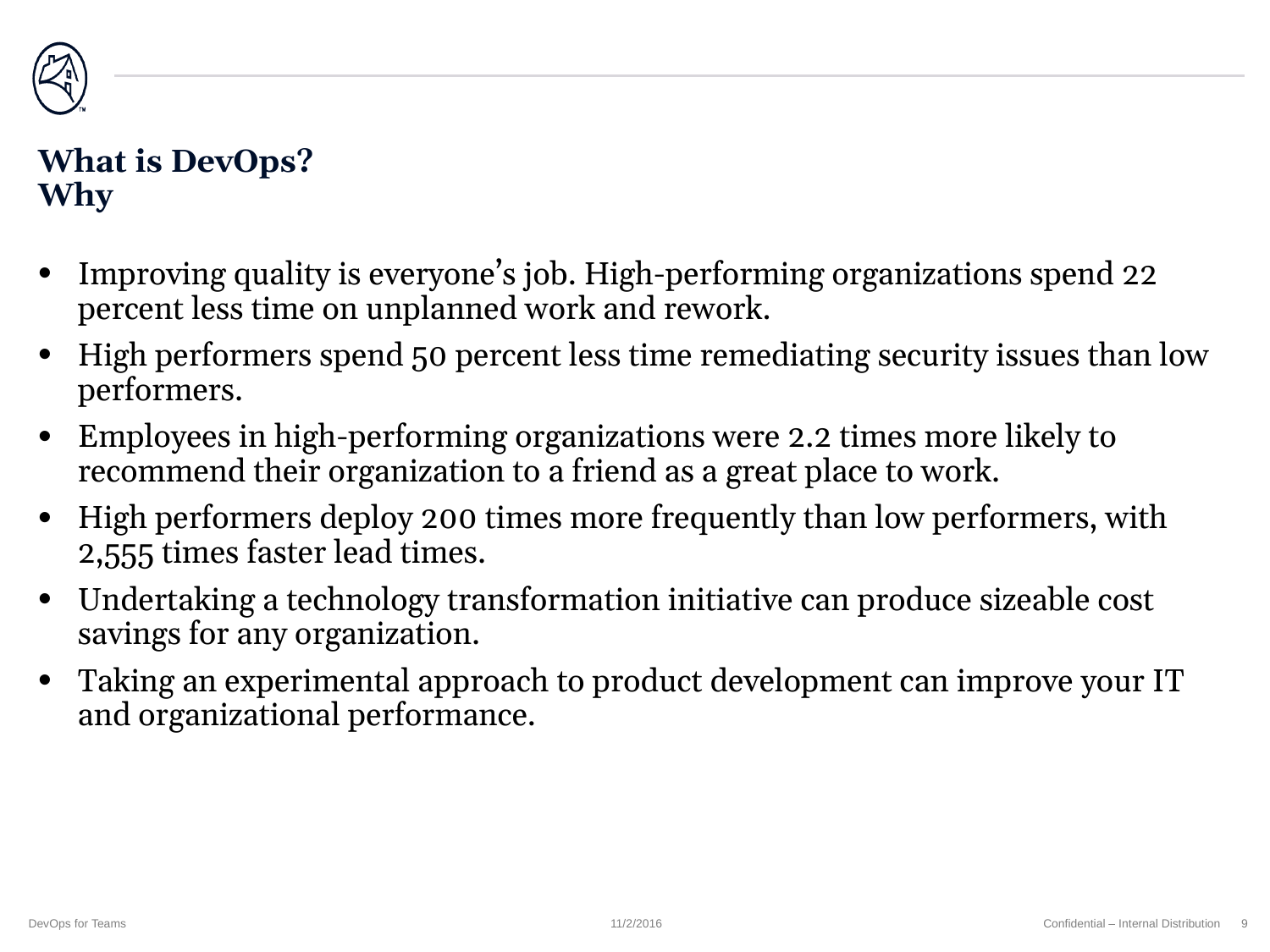

# What is DevOps? Why
Improving quality is everyone’s job. High-performing organizations spend 22 percent less time on unplanned work and rework.
High performers spend 50 percent less time remediating security issues than low performers.
Employees in high-performing organizations were 2.2 times more likely to recommend their organization to a friend as a great place to work.
High performers deploy 200 times more frequently than low performers, with 2,555 times faster lead times.
Undertaking a technology transformation initiative can produce sizeable cost savings for any organization.
Taking an experimental approach to product development can improve your IT and organizational performance.
DevOps for Teams